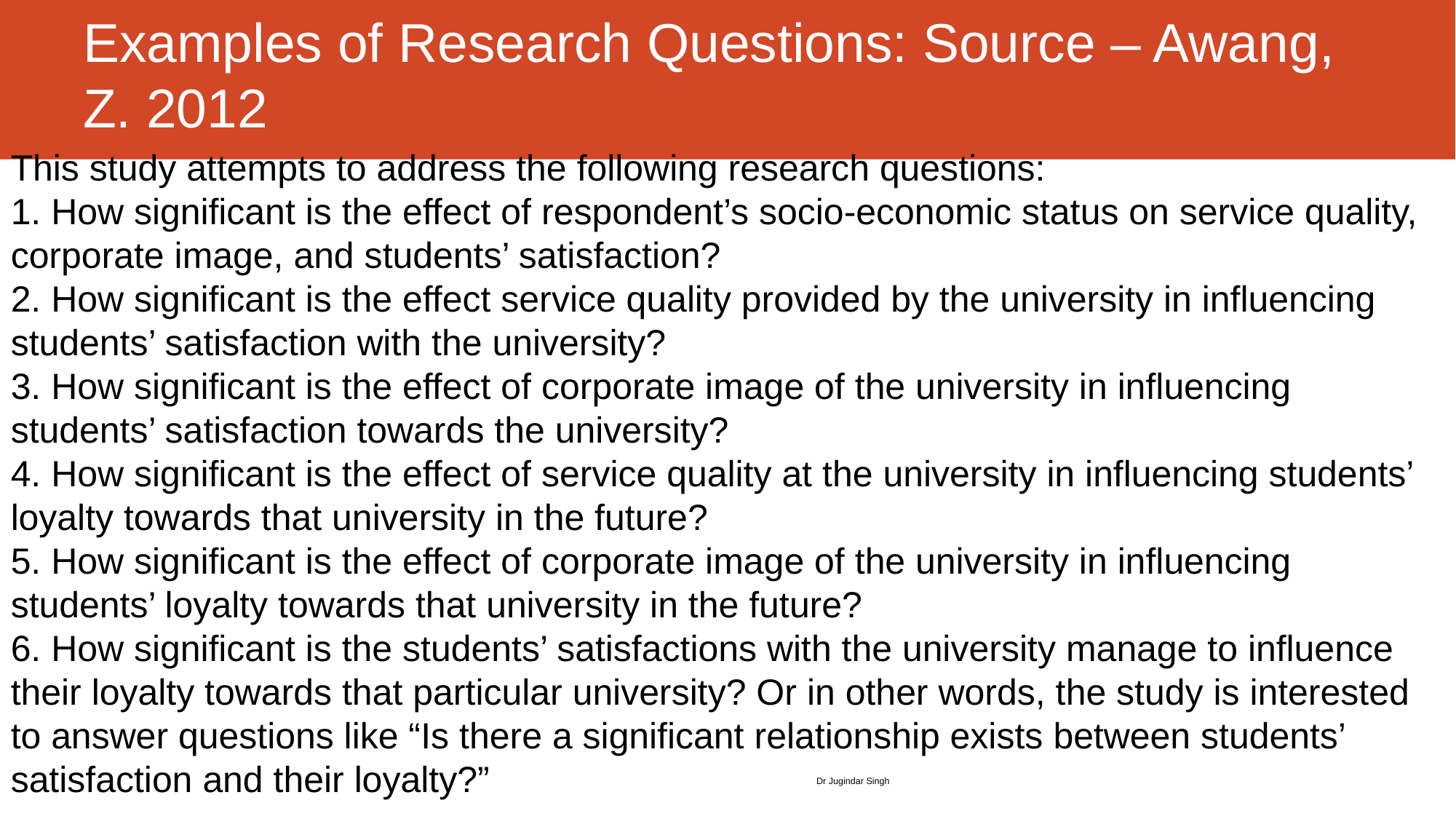

# Examples of Research Questions: Source – Awang, Z. 2012
This study attempts to address the following research questions:
1. How significant is the effect of respondent’s socio-economic status on service quality, corporate image, and students’ satisfaction?
2. How significant is the effect service quality provided by the university in influencing students’ satisfaction with the university?
3. How significant is the effect of corporate image of the university in influencing students’ satisfaction towards the university?
4. How significant is the effect of service quality at the university in influencing students’ loyalty towards that university in the future?
5. How significant is the effect of corporate image of the university in influencing students’ loyalty towards that university in the future?
6. How significant is the students’ satisfactions with the university manage to influence their loyalty towards that particular university? Or in other words, the study is interested to answer questions like “Is there a significant relationship exists between students’ satisfaction and their loyalty?”
Dr Jugindar Singh